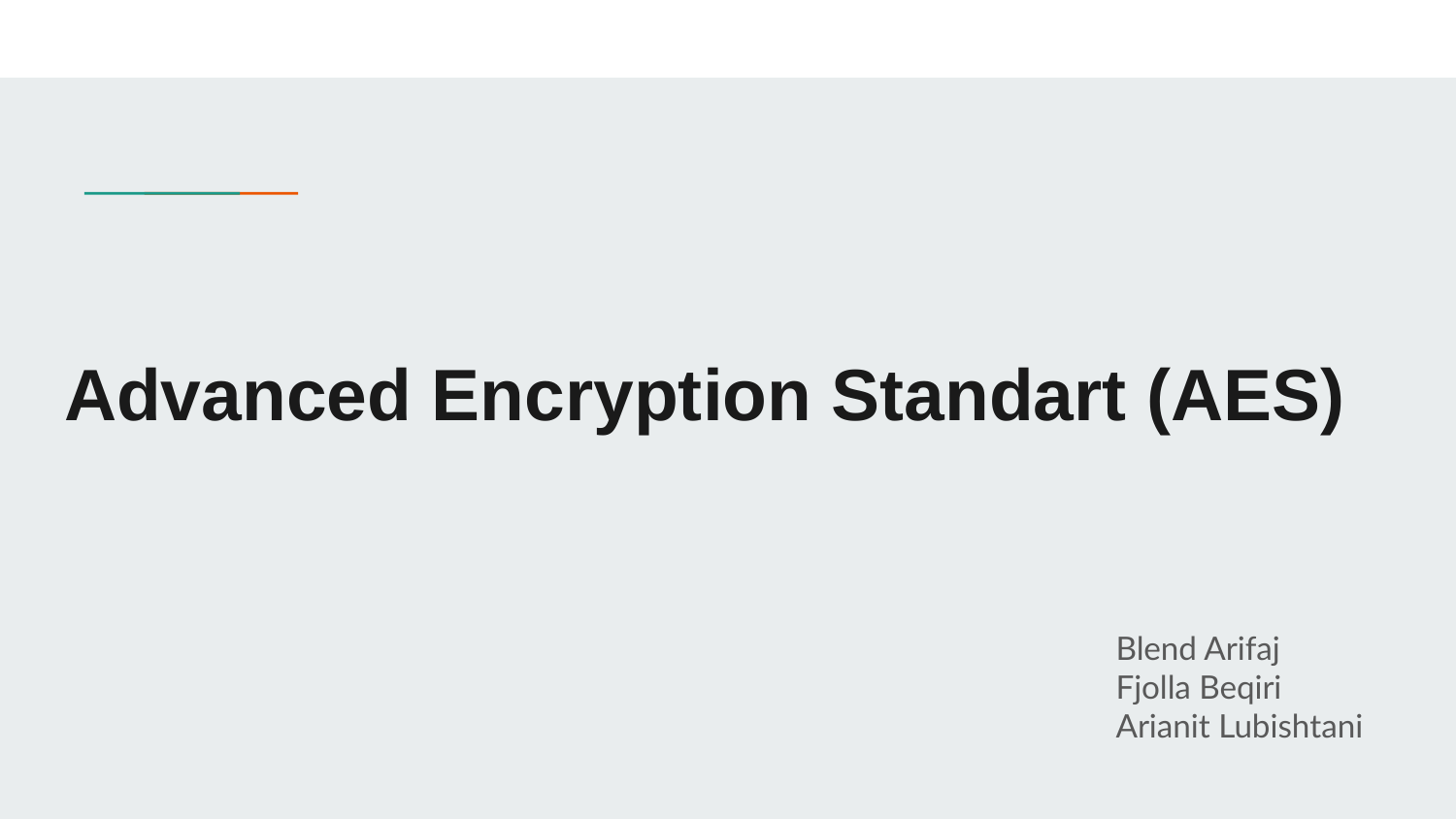

# Advanced Encryption Standart (AES)
Blend Arifaj
Fjolla Beqiri
Arianit Lubishtani